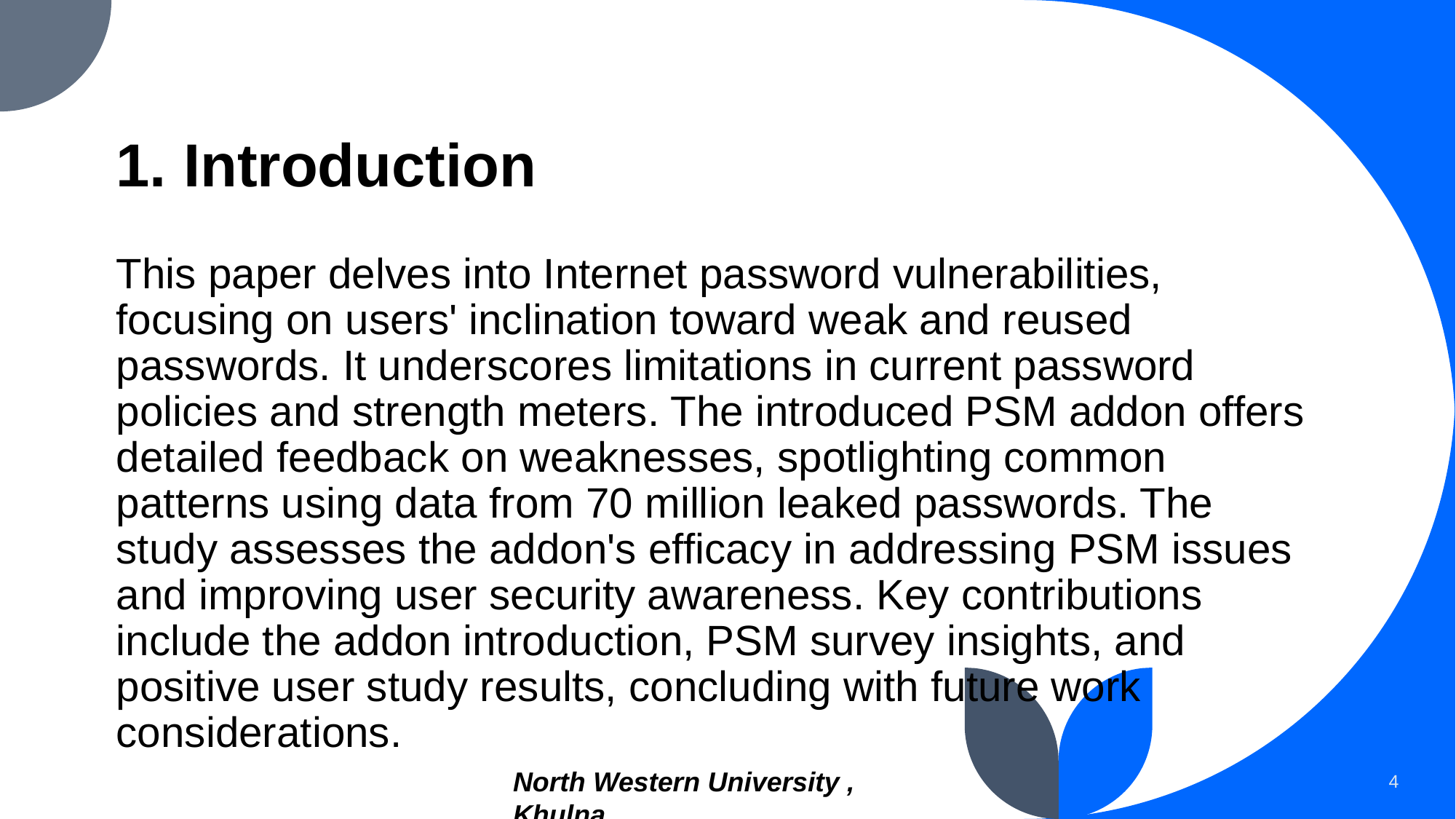

1. Introduction
#

This paper delves into Internet password vulnerabilities, focusing on users' inclination toward weak and reused passwords. It underscores limitations in current password policies and strength meters. The introduced PSM addon offers detailed feedback on weaknesses, spotlighting common patterns using data from 70 million leaked passwords. The study assesses the addon's efficacy in addressing PSM issues and improving user security awareness. Key contributions include the addon introduction, PSM survey insights, and positive user study results, concluding with future work considerations.
North Western University , Khulna.
4